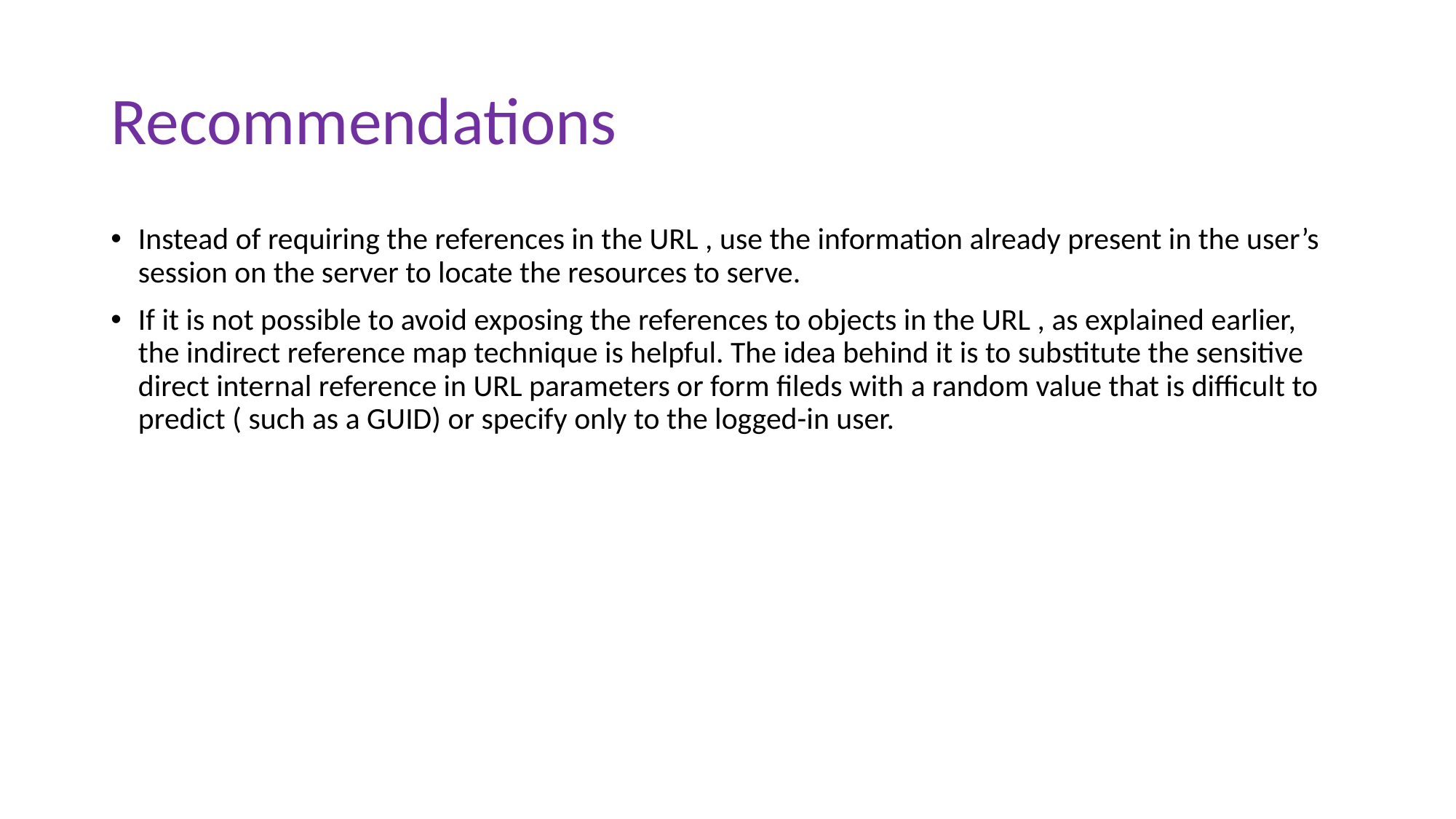

# Recommendations
Instead of requiring the references in the URL , use the information already present in the user’s session on the server to locate the resources to serve.
If it is not possible to avoid exposing the references to objects in the URL , as explained earlier, the indirect reference map technique is helpful. The idea behind it is to substitute the sensitive direct internal reference in URL parameters or form fileds with a random value that is difficult to predict ( such as a GUID) or specify only to the logged-in user.